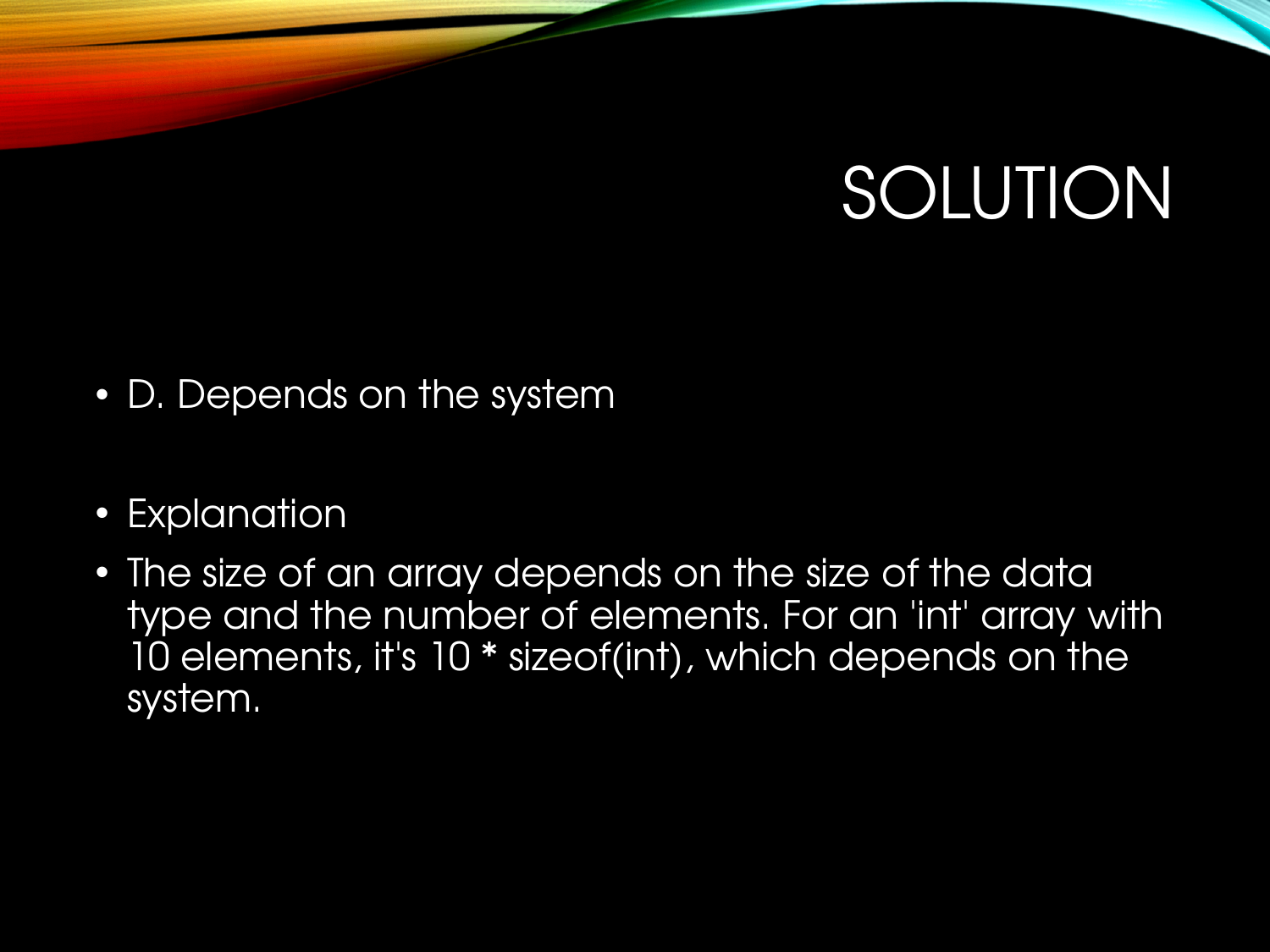

# Solution

D. Depends on the system

Explanation
The size of an array depends on the size of the data type and the number of elements. For an 'int' array with 10 elements, it's 10 * sizeof(int), which depends on the system.